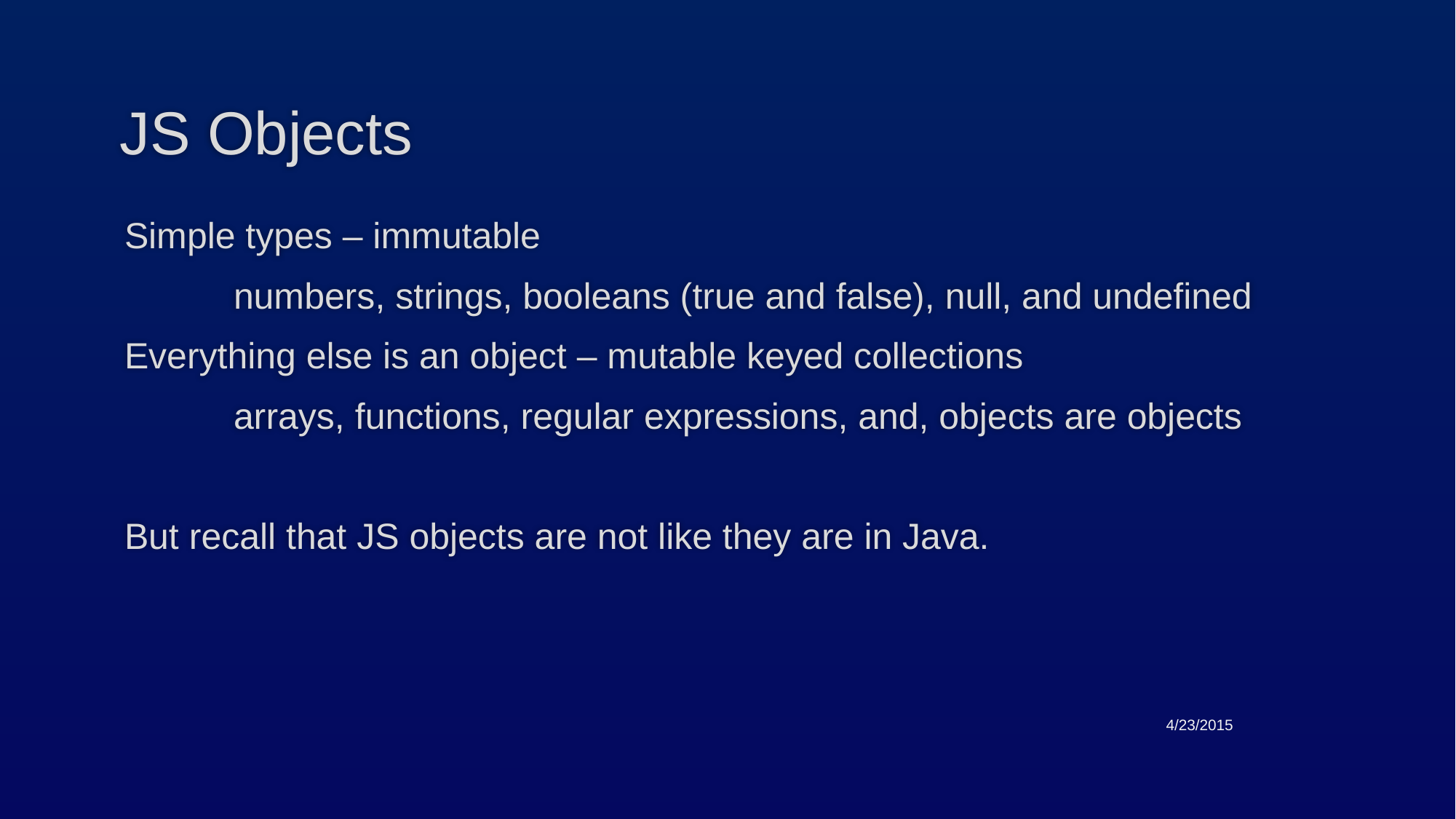

# JS Objects
Simple types – immutable
	numbers, strings, booleans (true and false), null, and undefined
Everything else is an object – mutable keyed collections
	arrays, functions, regular expressions, and, objects are objects

But recall that JS objects are not like they are in Java.
4/23/2015